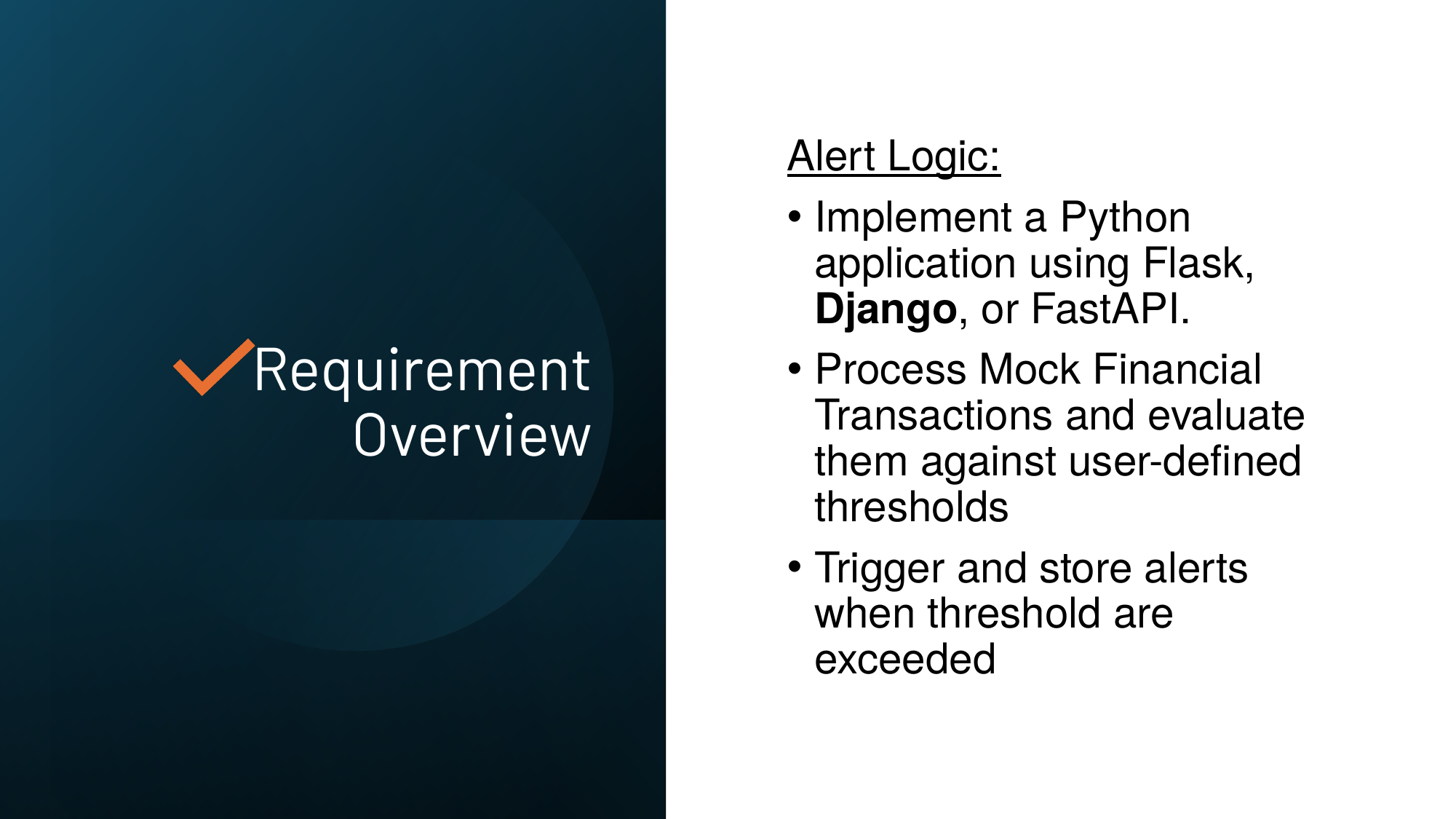

# Requirement Overview

Alert Logic:
Implement a Python application using Flask, Django, or FastAPI.
Process Mock Financial Transactions and evaluate them against user-defined thresholds
Trigger and store alerts when threshold are exceeded